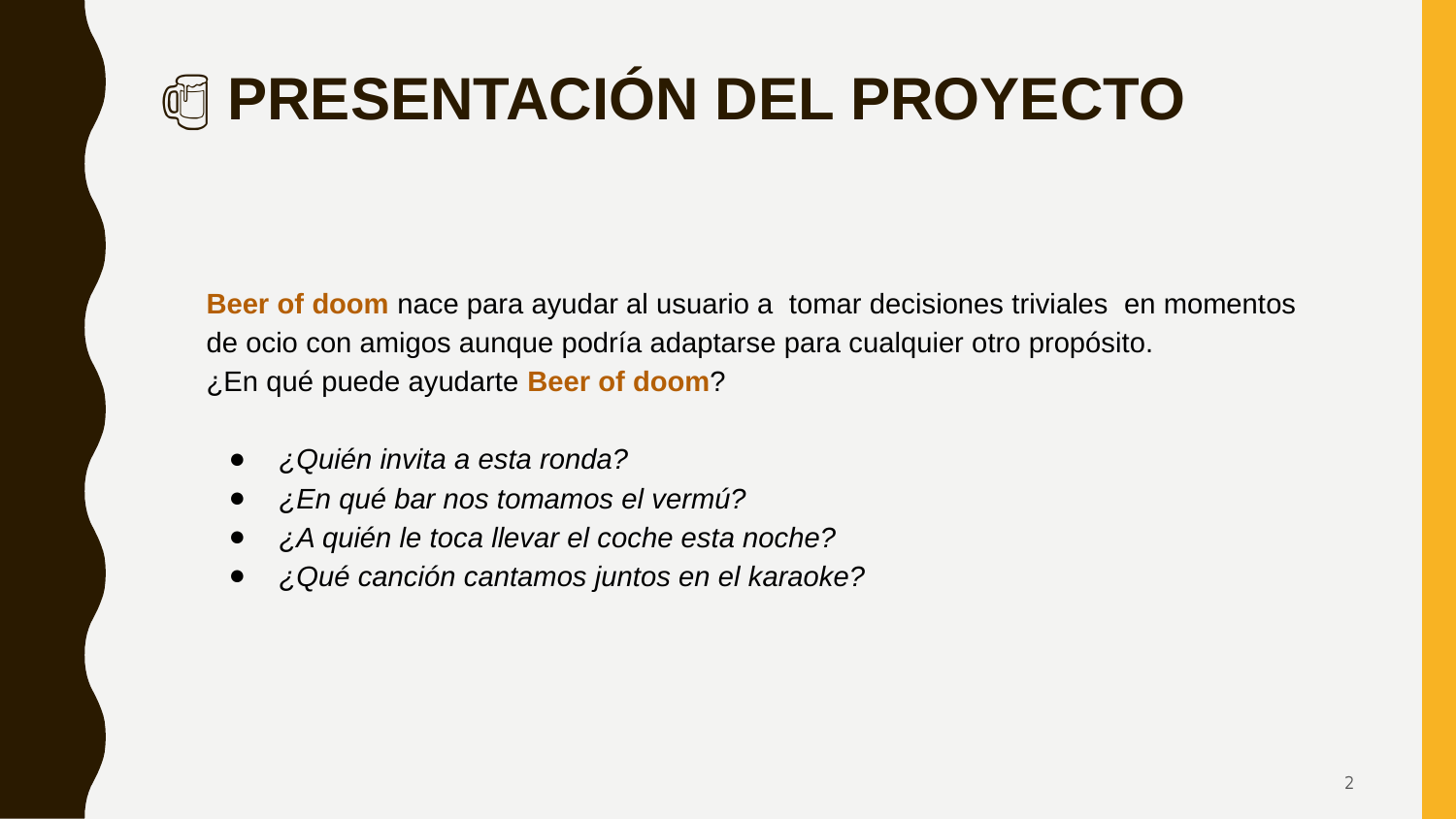

🍺 PRESENTACIÓN DEL PROYECTO

Beer of doom nace para ayudar al usuario a  tomar decisiones triviales  en momentos de ocio con amigos aunque podría adaptarse para cualquier otro propósito.
¿En qué puede ayudarte Beer of doom?

¿Quién invita a esta ronda?
¿En qué bar nos tomamos el vermú?
¿A quién le toca llevar el coche esta noche?
¿Qué canción cantamos juntos en el karaoke?

2